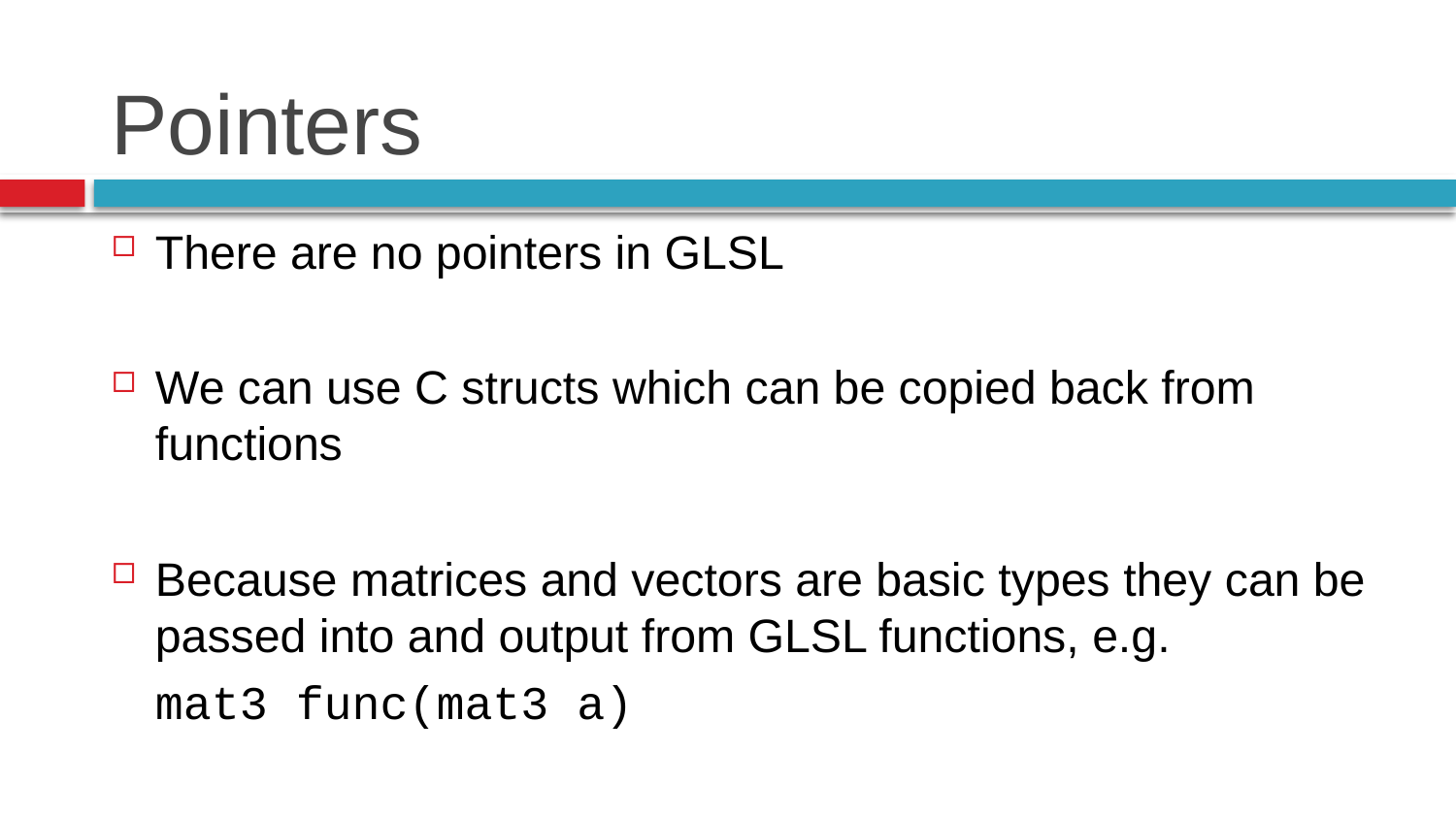

# Pointers
There are no pointers in GLSL

We can use C structs which can be copied back from functions

Because matrices and vectors are basic types they can be passed into and output from GLSL functions, e.g.
		mat3 func(mat3 a)